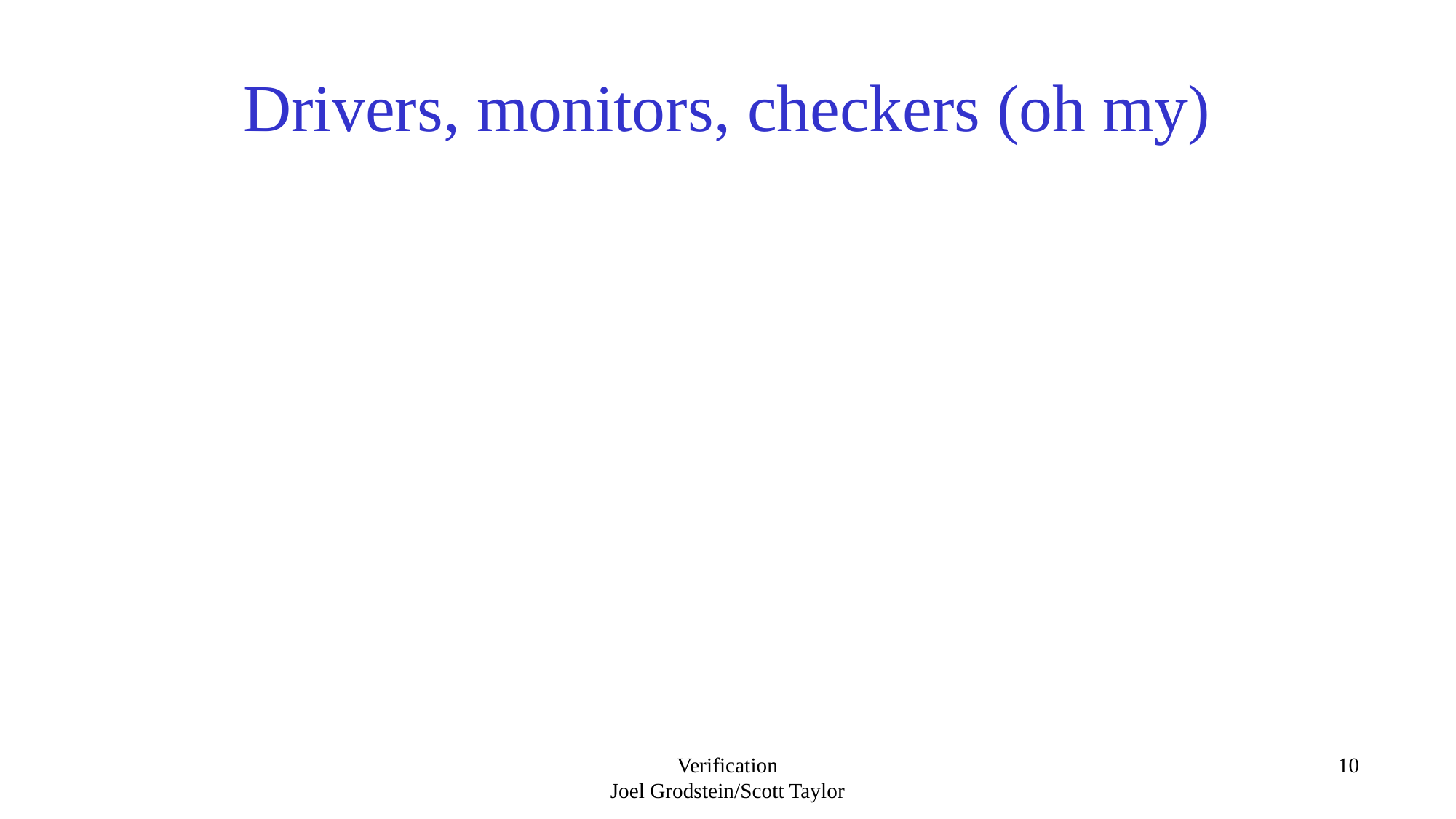

# Drivers, monitors, checkers (oh my)

Verification
Joel Grodstein/Scott Taylor